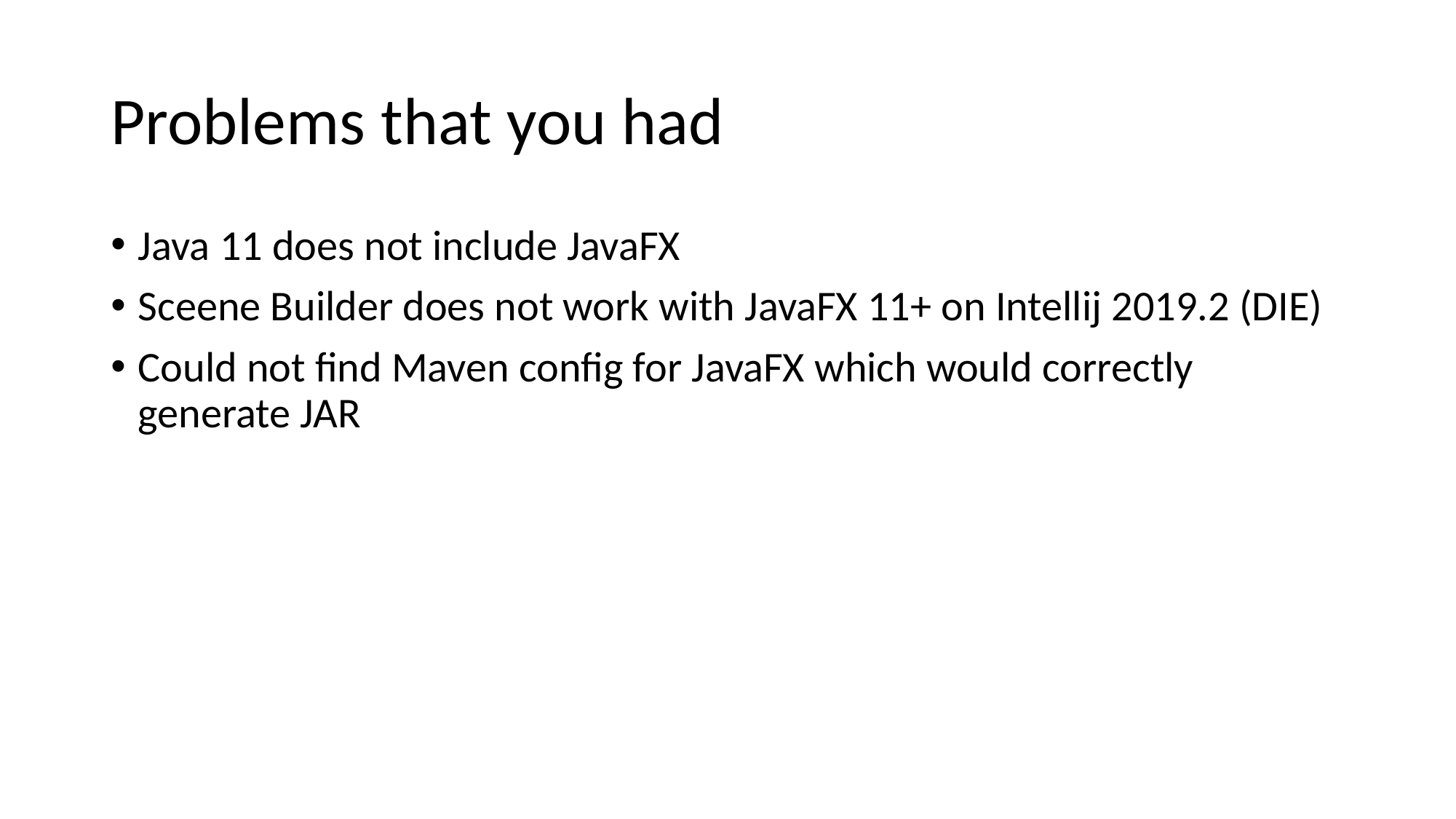

# Problems that you had
Java 11 does not include JavaFX
Sceene Builder does not work with JavaFX 11+ on Intellij 2019.2 (DIE)
Could not find Maven config for JavaFX which would correctly generate JAR